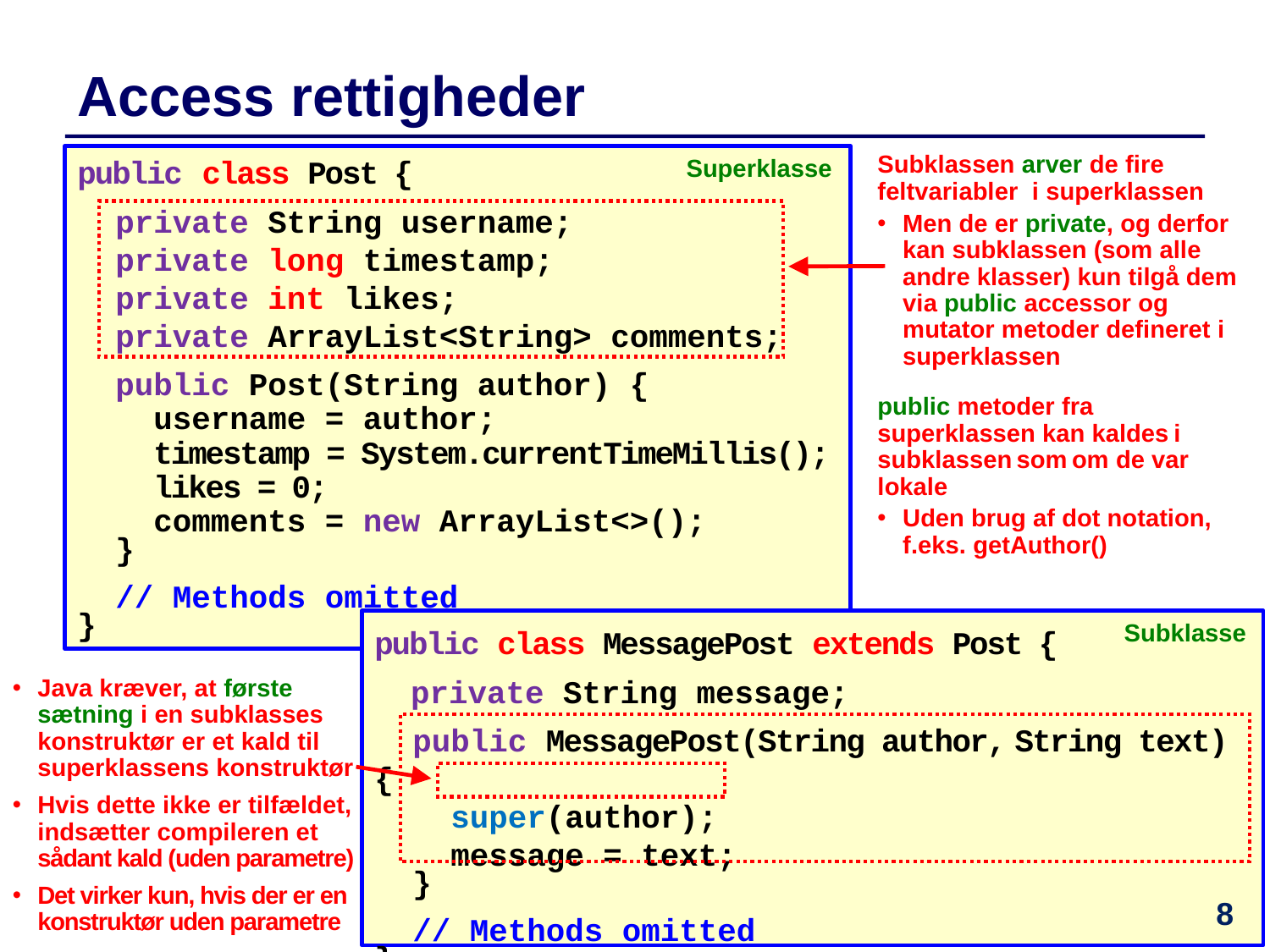

Access rettigheder
public class Post {
  private String username;
  private long timestamp;
  private int likes;
  private ArrayList<String> comments;
  public Post(String author) {
    username = author;
    timestamp = System.currentTimeMillis();
    likes = 0;
    comments = new ArrayList<>();
  }
  // Methods omitted
}
Superklasse
Subklassen arver de fire feltvariabler  i superklassen
Men de er private, og derfor kan subklassen (som alle andre klasser) kun tilgå dem via public accessor og mutator metoder defineret i superklassen

public metoder fra superklassen kan kaldes i subklassen som om de var lokale
Uden brug af dot notation,
f.eks. getAuthor()
public class MessagePost extends Post {
  private String message;
  public MessagePost(String author, String text) {
    super(author);
    message = text;
  }
  // Methods omitted
}
Subklasse
Java kræver, at første sætning i en subklasses konstruktør er et kald til superklassens konstruktør
Hvis dette ikke er tilfældet, indsætter compileren et sådant kald (uden parametre)
Det virker kun, hvis der er en konstruktør uden parametre

8